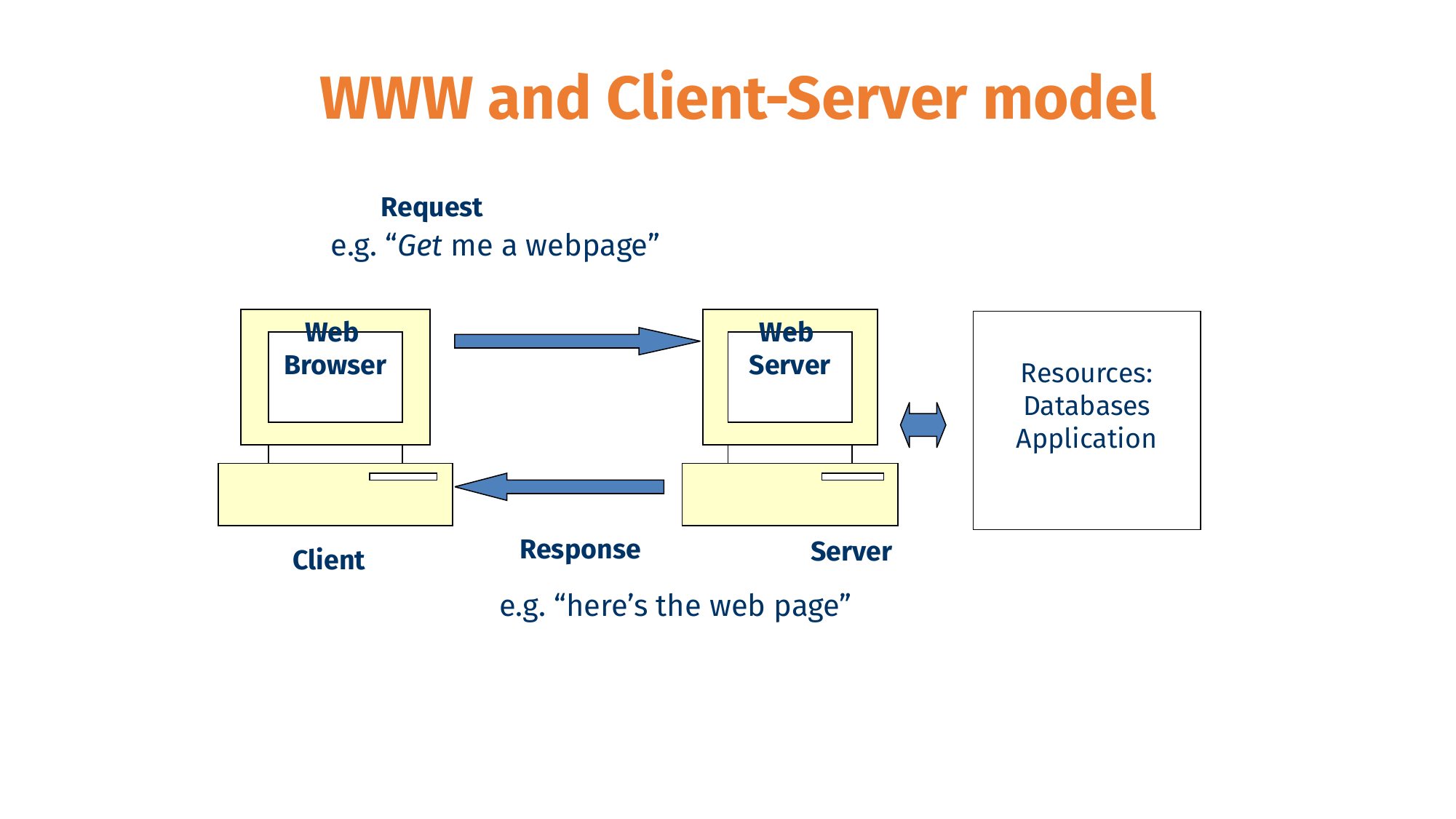

WWW and Client-Server model
Request
e.g. “Get me a webpage”

Web
Browser

Web
Server

Resources:
Databases
Application

Response
Server
Client

e.g. “here’s the web page”